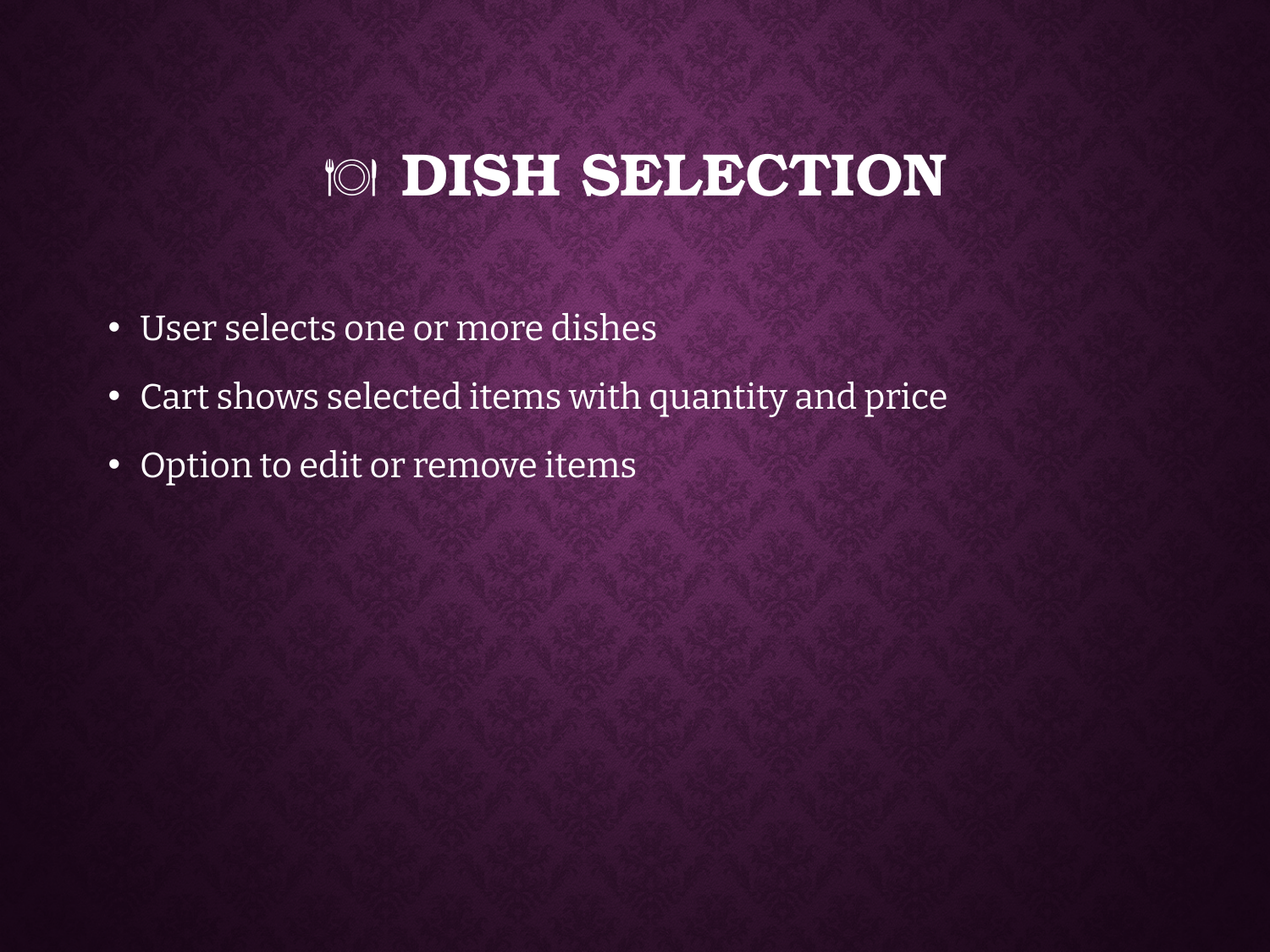

# 🍽️ Dish Selection
User selects one or more dishes
Cart shows selected items with quantity and price
Option to edit or remove items